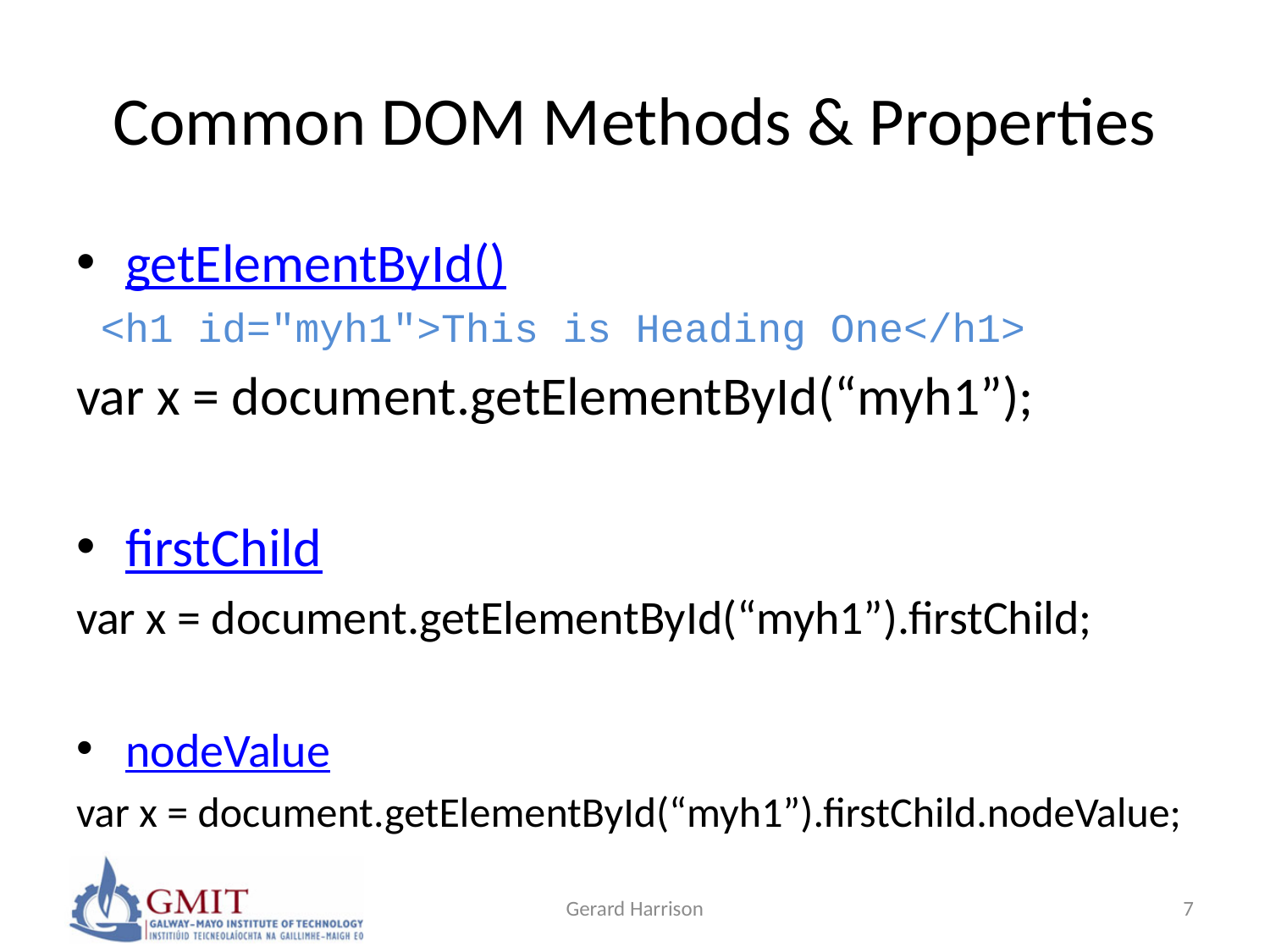

# Common DOM Methods & Properties
getElementById()
 <h1 id="myh1">This is Heading One</h1>
var x = document.getElementById(“myh1”);

firstChild
var x = document.getElementById(“myh1”).firstChild;

nodeValue
var x = document.getElementById(“myh1”).firstChild.nodeValue;

Gerard Harrison
7